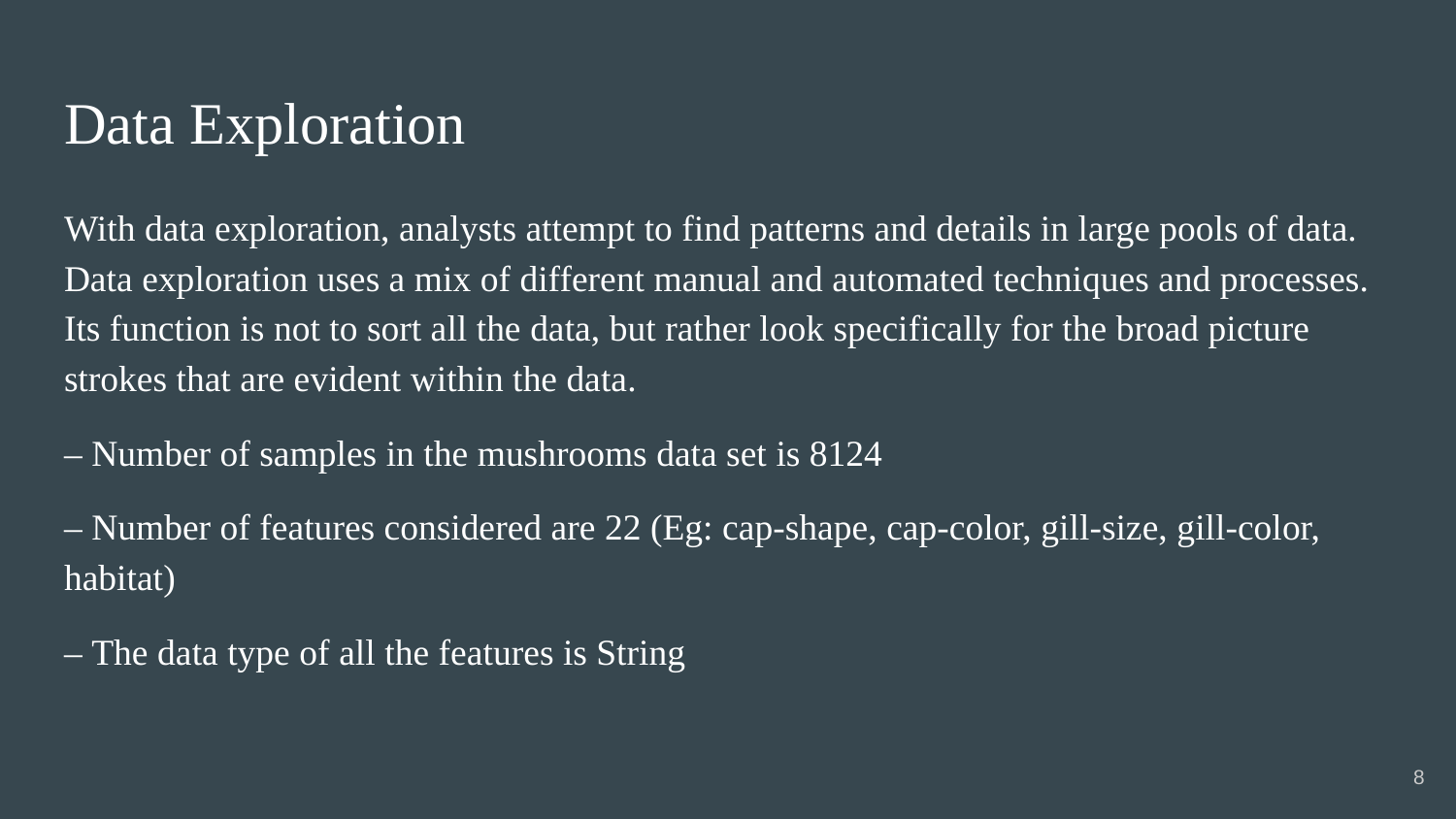

# Data Exploration
With data exploration, analysts attempt to find patterns and details in large pools of data. Data exploration uses a mix of different manual and automated techniques and processes. Its function is not to sort all the data, but rather look specifically for the broad picture strokes that are evident within the data.
– Number of samples in the mushrooms data set is 8124
– Number of features considered are 22 (Eg: cap-shape, cap-color, gill-size, gill-color, habitat)
– The data type of all the features is String
8